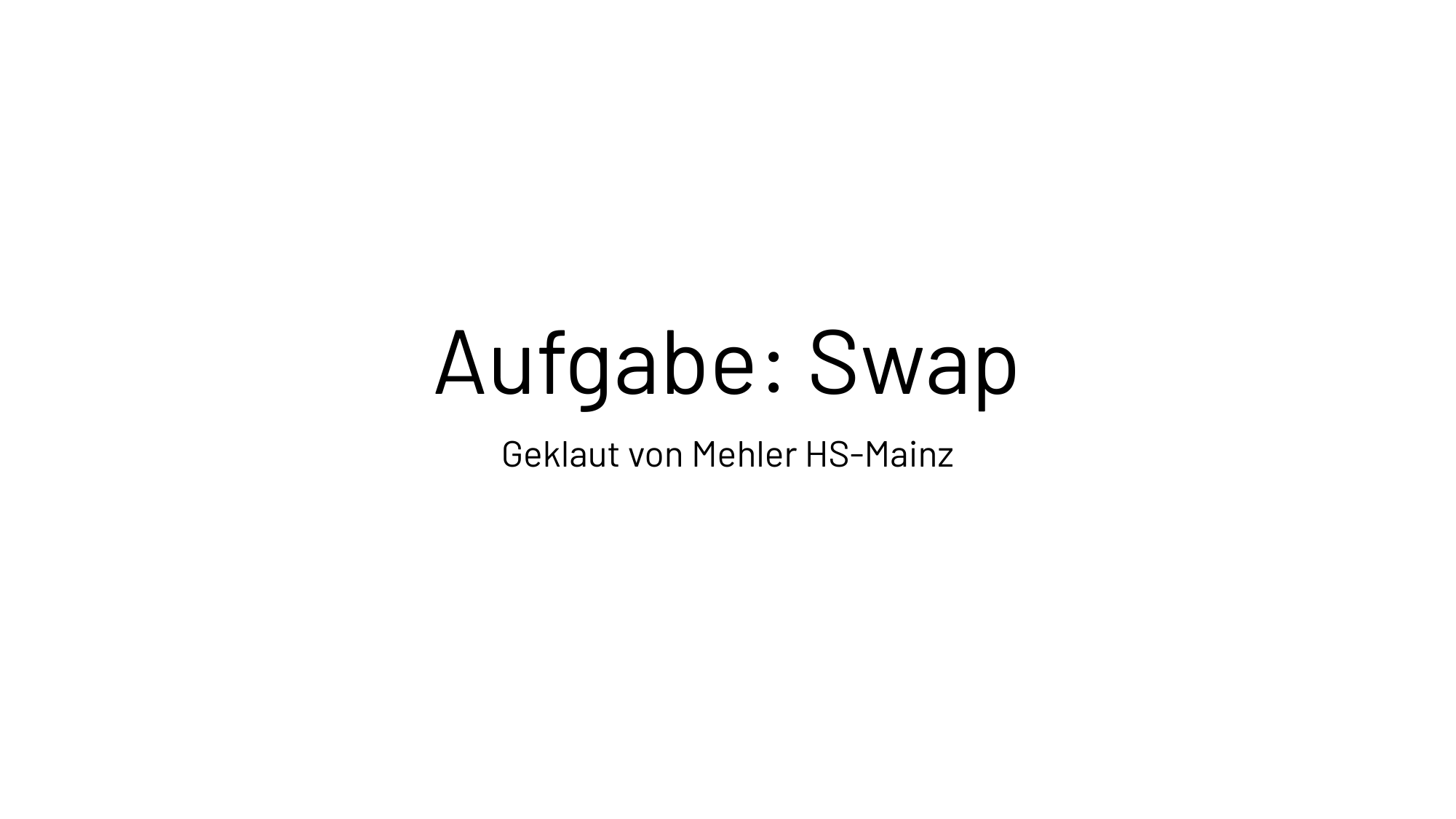

# Aufgabe: Swap
Geklaut von Mehler HS-Mainz